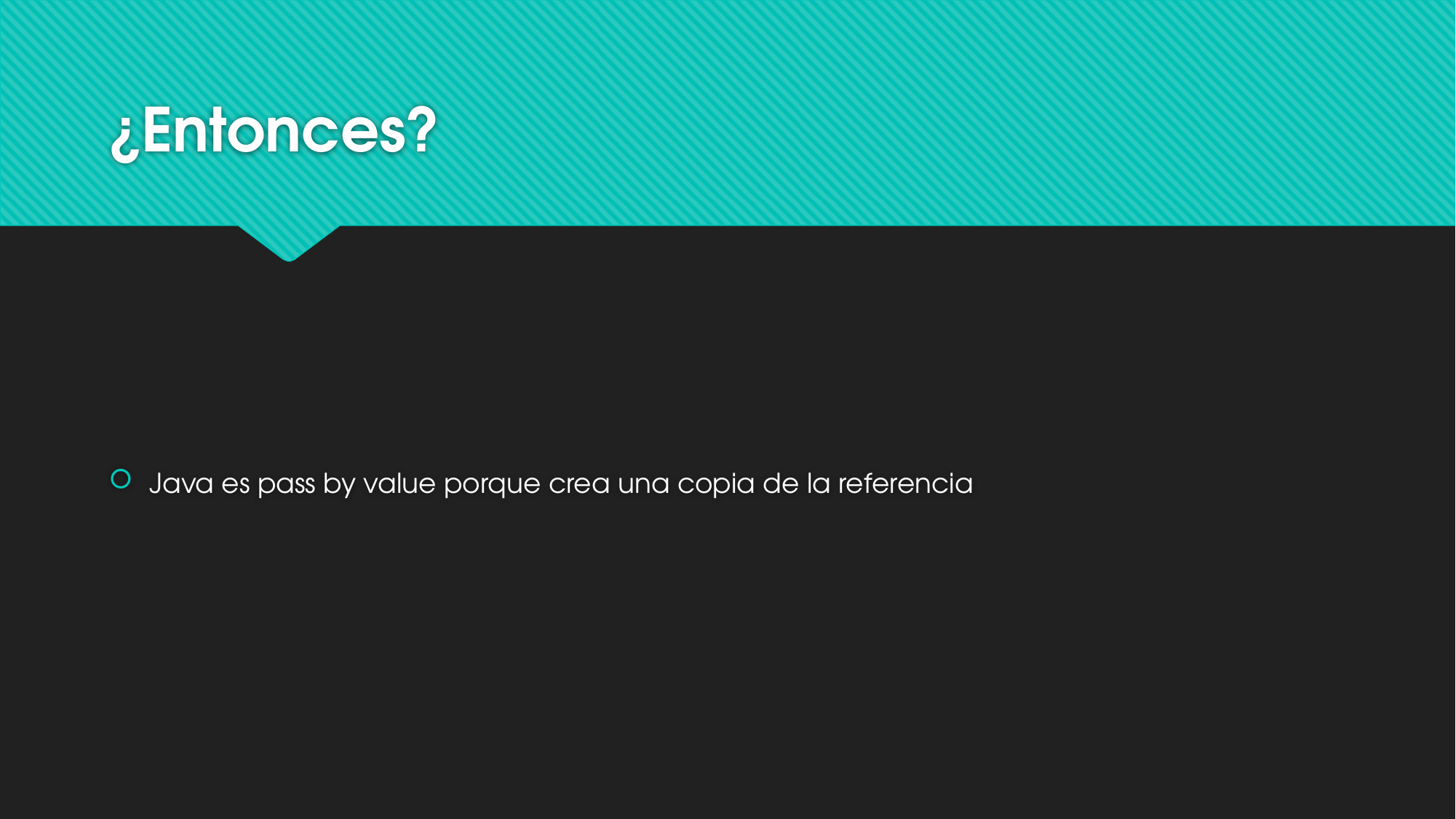

# ¿Entonces?
Java es pass by value porque crea una copia de la referencia